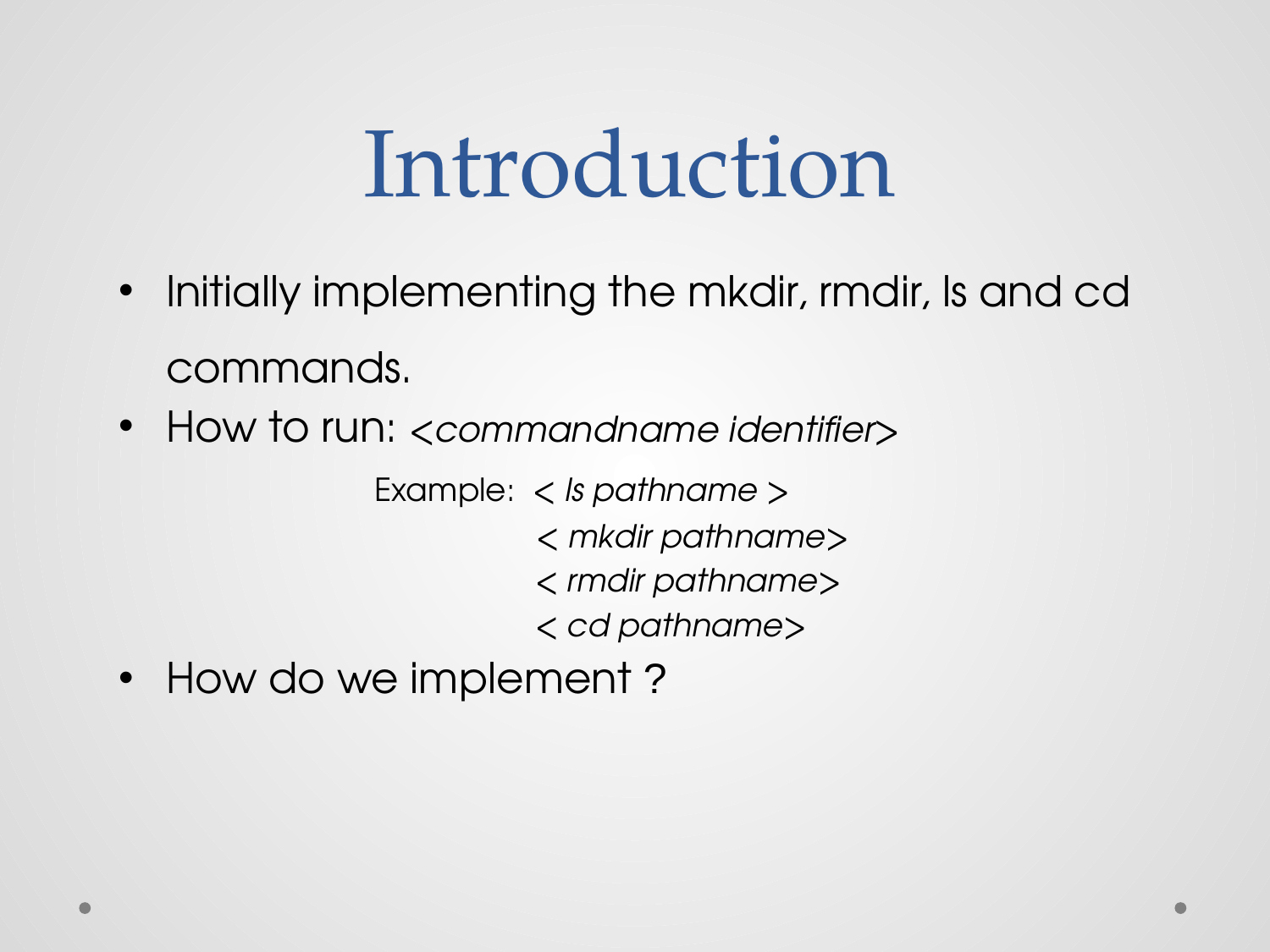

# Introduction
Initially implementing the mkdir, rmdir, ls and cd commands.
How to run: <commandname identifier>
                      Example:  < ls pathname >
                                               < mkdir pathname>
 			    < rmdir pathname>
			    < cd pathname>
How do we implement ?